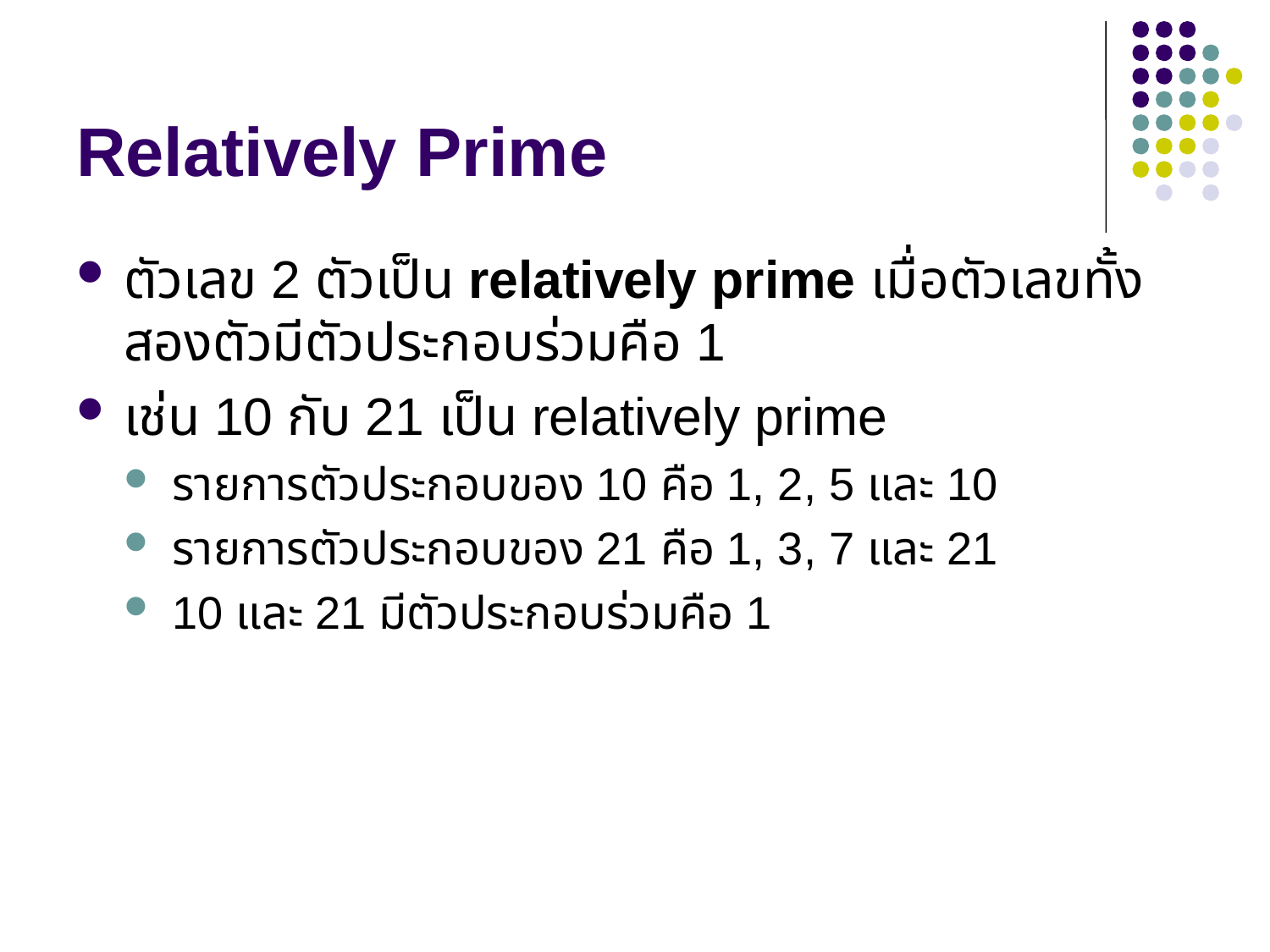

# Relatively Prime
ตัวเลข 2 ตัวเป็น relatively prime เมื่อตัวเลขทั้งสองตัวมีตัวประกอบร่วมคือ 1
เช่น 10 กับ 21 เป็น relatively prime
รายการตัวประกอบของ 10 คือ 1, 2, 5 และ 10
รายการตัวประกอบของ 21 คือ 1, 3, 7 และ 21
10 และ 21 มีตัวประกอบร่วมคือ 1